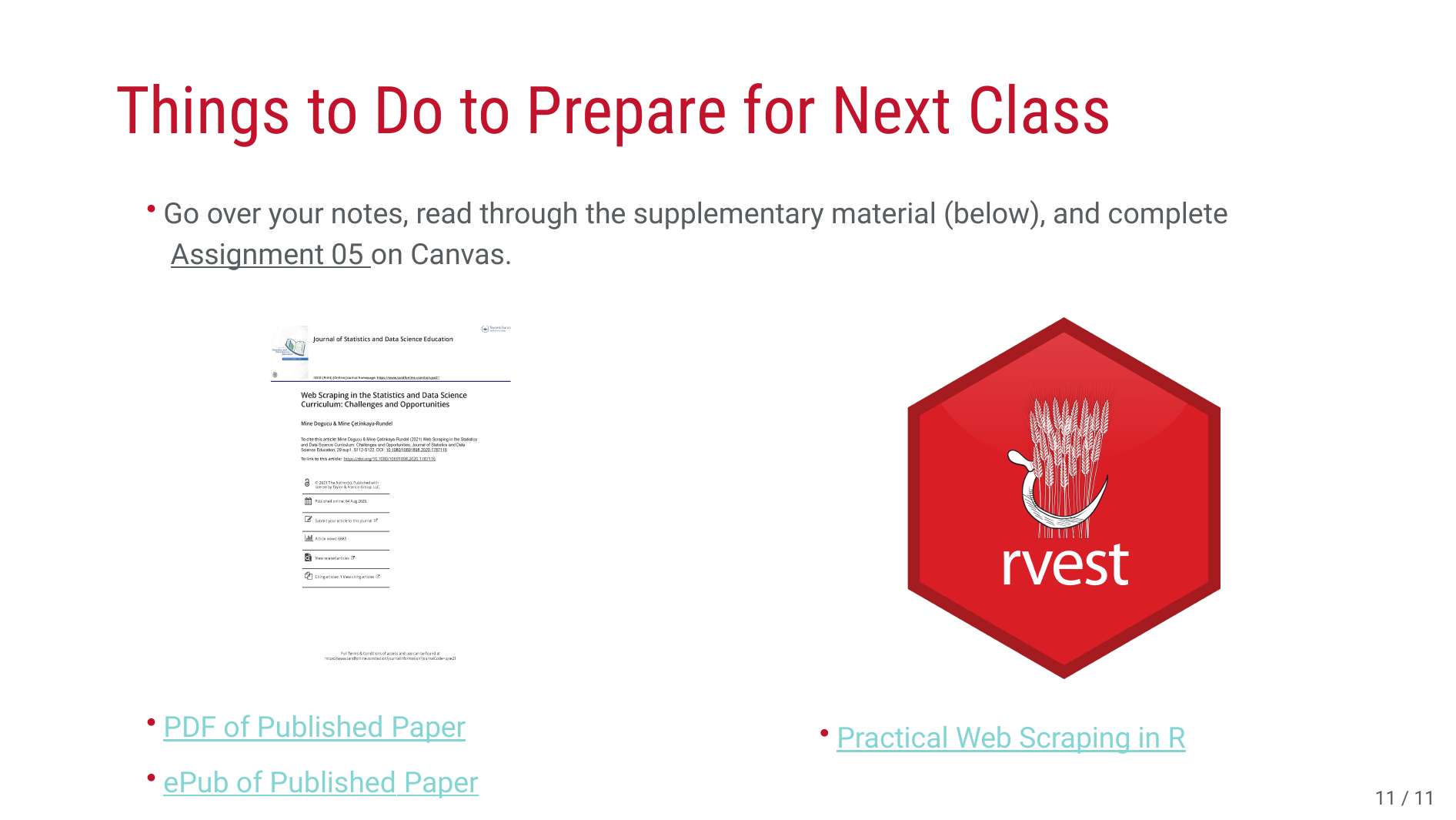

# Things to Do to Prepare for Next Class
Go over your notes, read through the supplementary material (below), and complete  Assignment 05 on Canvas.

PDF of Published Paper
ePub of Published Paper
Practical Web Scraping in R
11 / 11